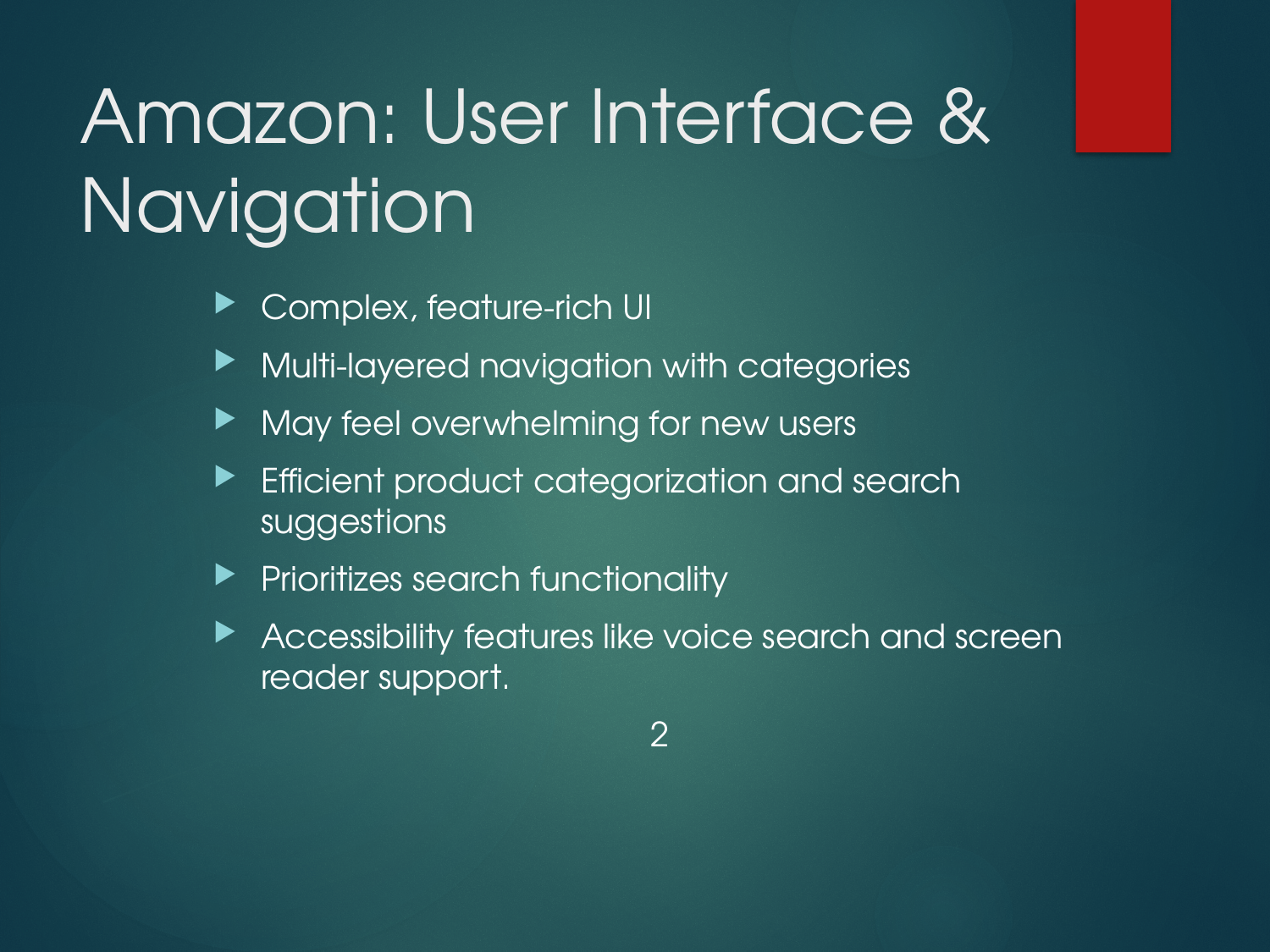

# Amazon: User Interface & Navigation
Complex, feature-rich UI
Multi-layered navigation with categories
May feel overwhelming for new users
Efficient product categorization and search suggestions
Prioritizes search functionality
Accessibility features like voice search and screen reader support.
                                               2

                                           2